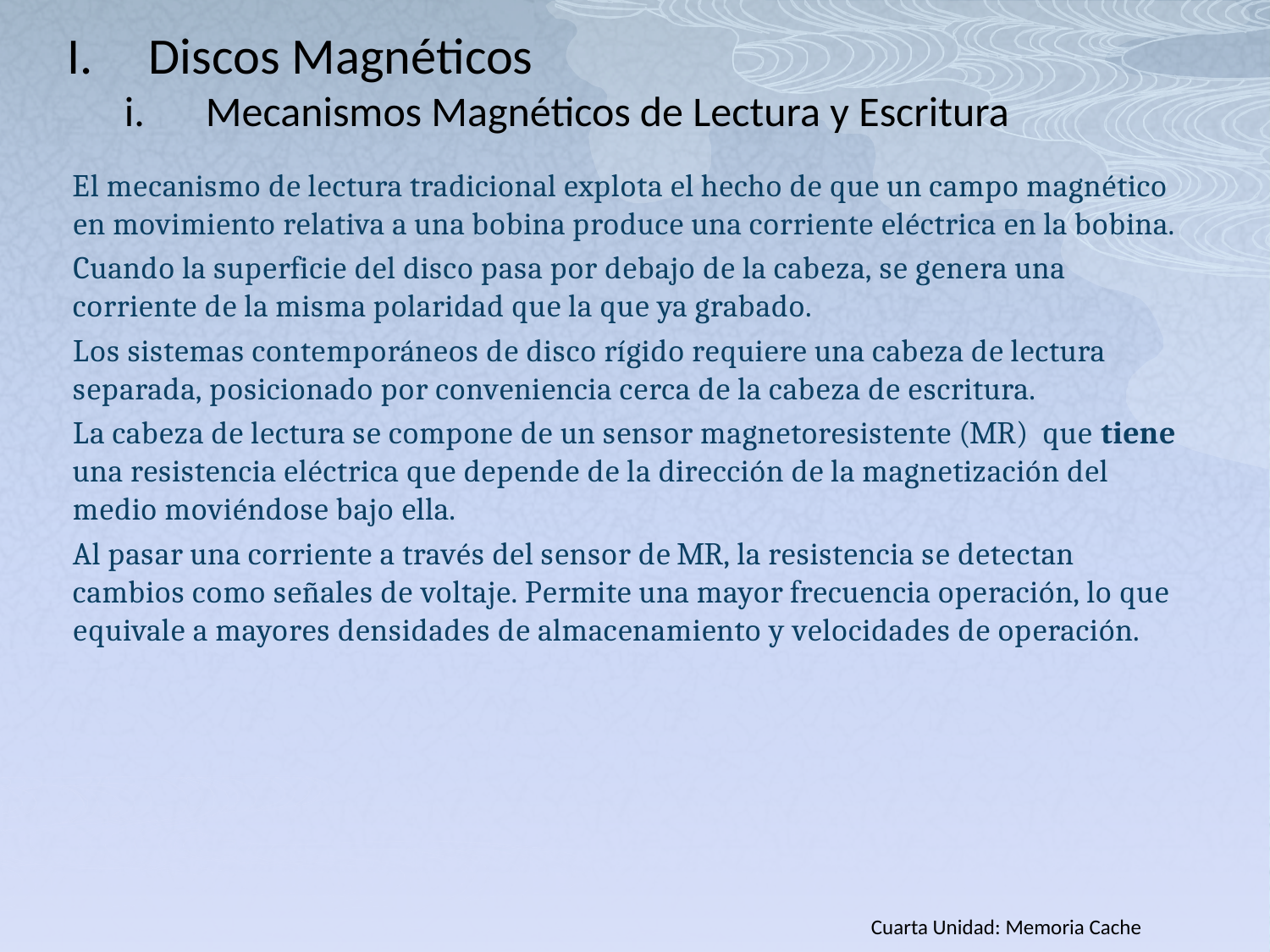

Discos Magnéticos
Mecanismos Magnéticos de Lectura y Escritura
El mecanismo de lectura tradicional explota el hecho de que un campo magnético en movimiento relativa a una bobina produce una corriente eléctrica en la bobina.
Cuando la superficie del disco pasa por debajo de la cabeza, se genera una corriente de la misma polaridad que la que ya grabado.
Los sistemas contemporáneos de disco rígido requiere una cabeza de lectura separada, posicionado por conveniencia cerca de la cabeza de escritura.
La cabeza de lectura se compone de un sensor magnetoresistente (MR)  que tiene una resistencia eléctrica que depende de la dirección de la magnetización del
medio moviéndose bajo ella.
Al pasar una corriente a través del sensor de MR, la resistencia se detectan cambios como señales de voltaje. Permite una mayor frecuencia operación, lo que equivale a mayores densidades de almacenamiento y velocidades de operación.

Cuarta Unidad: Memoria Cache